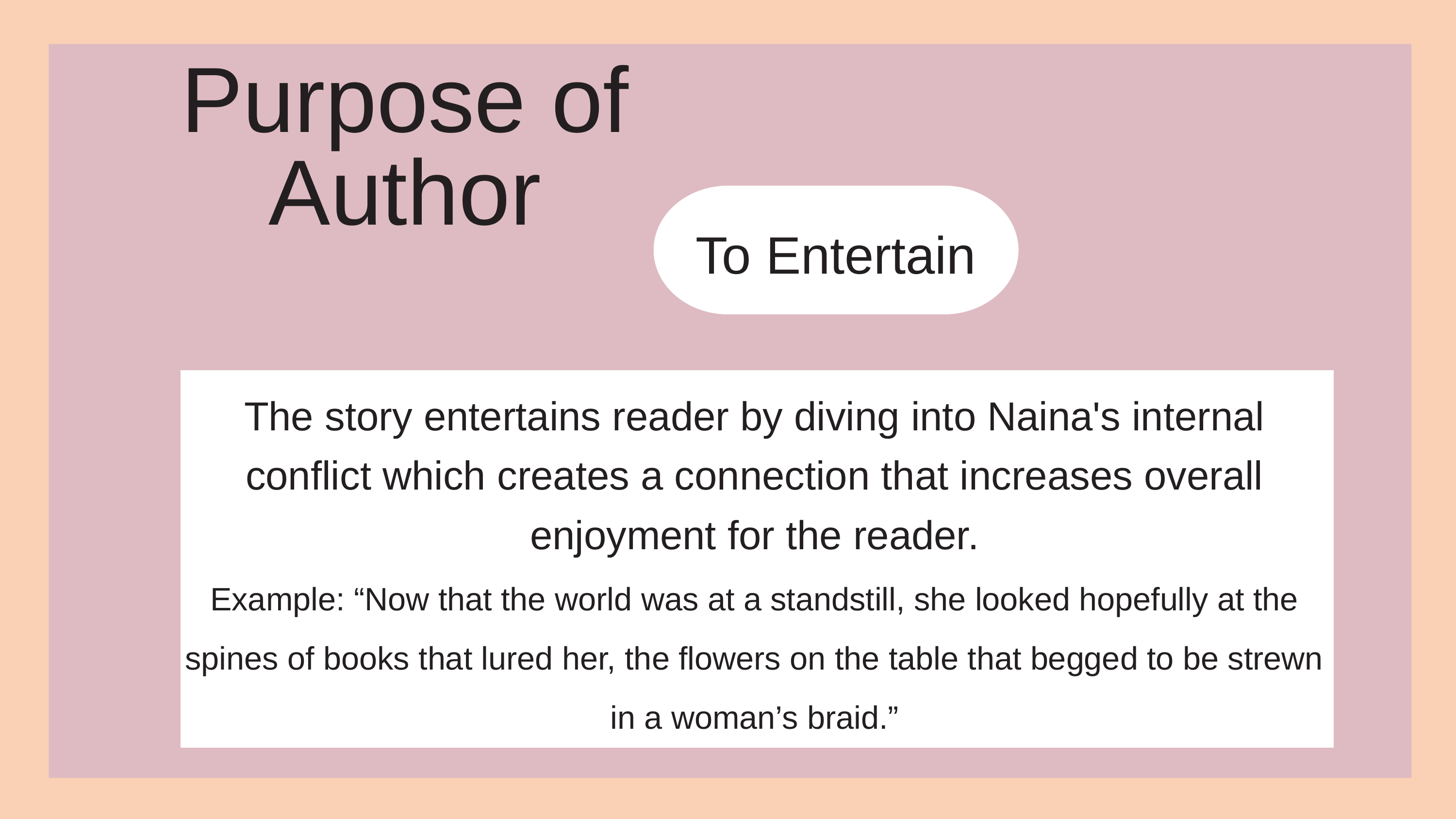

Purpose of Author

To Entertain

The story entertains reader by diving into Naina's internal conflict which creates a connection that increases overall enjoyment for the reader.
Example: “Now that the world was at a standstill, she looked hopefully at the spines of books that lured her, the flowers on the table that begged to be strewn in a woman’s braid.”